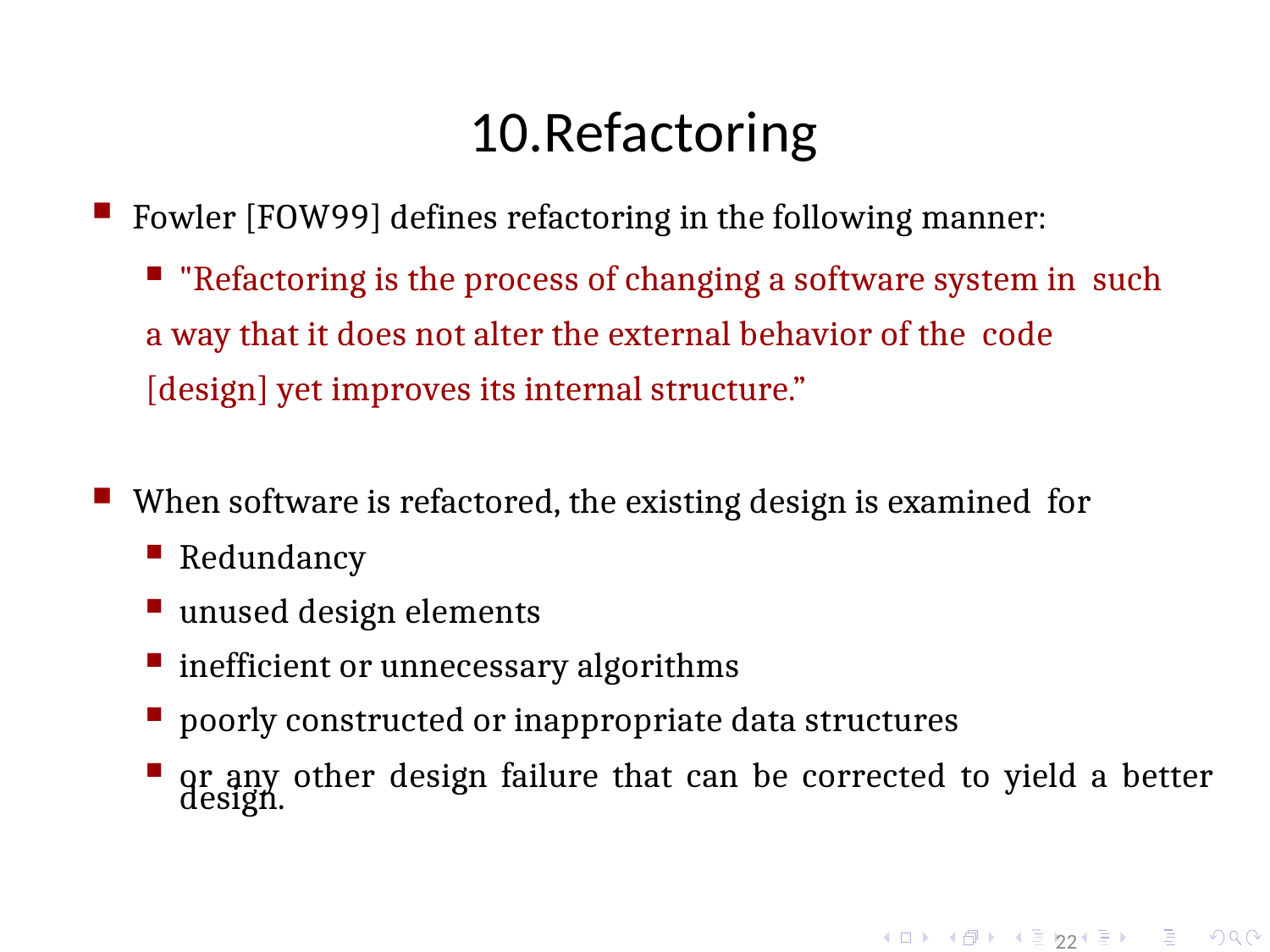

# 10.Refactoring
Fowler [FOW99] defines refactoring in the following manner:

"Refactoring is the process of changing a software system in  such

a way that it does not alter the external behavior of the  code

[design] yet improves its internal structure.”

When software is refactored, the existing design is examined  for

Redundancy

unused design elements

inefficient or unnecessary algorithms

poorly constructed or inappropriate data structures

or any other design failure that can be corrected to yield a better  design.
22